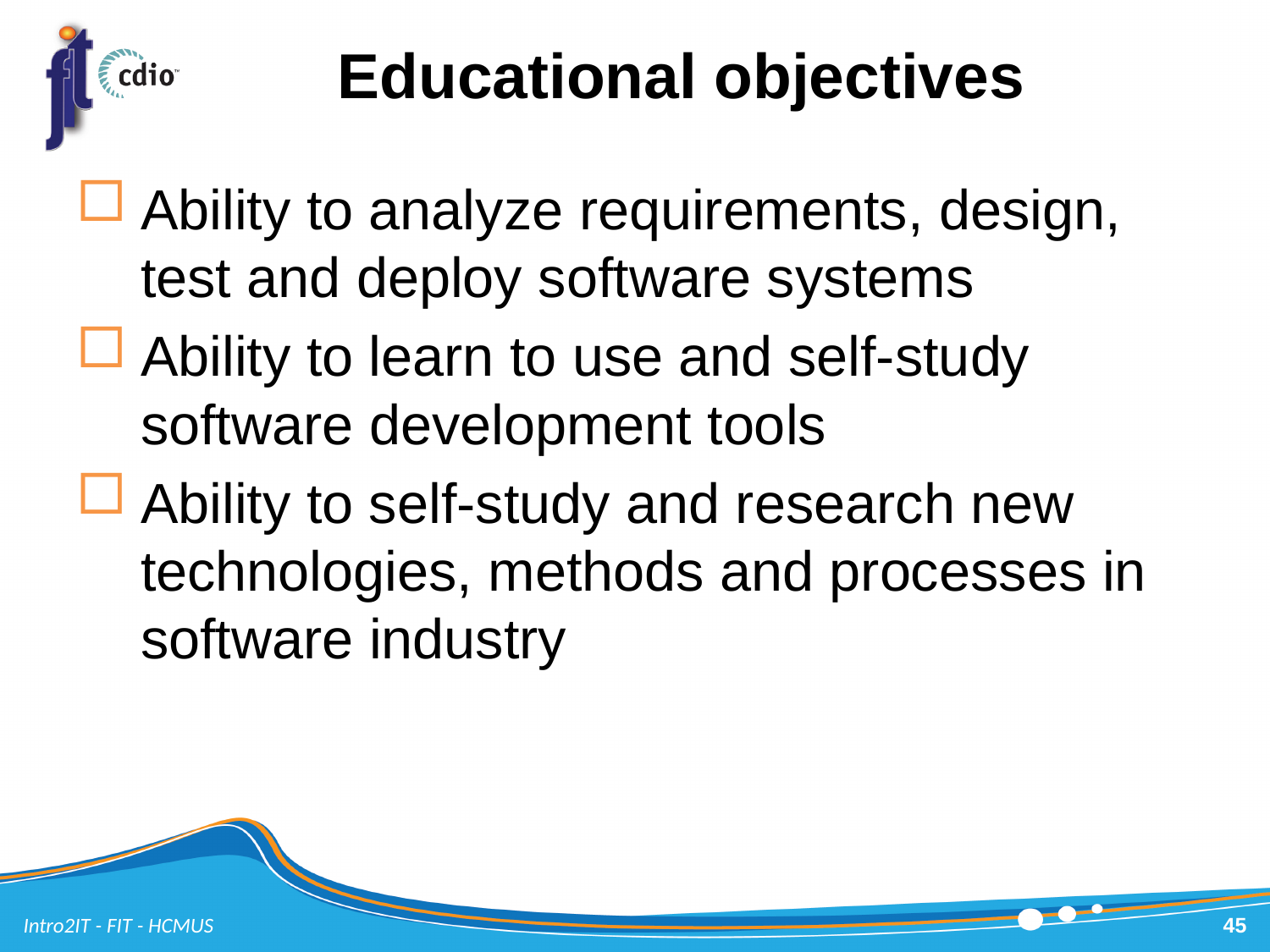

# Educational objectives
Ability to analyze requirements, design, test and deploy software systems
Ability to learn to use and self-study software development tools
Ability to self-study and research new technologies, methods and processes in software industry
Intro2IT - FIT - HCMUS
45